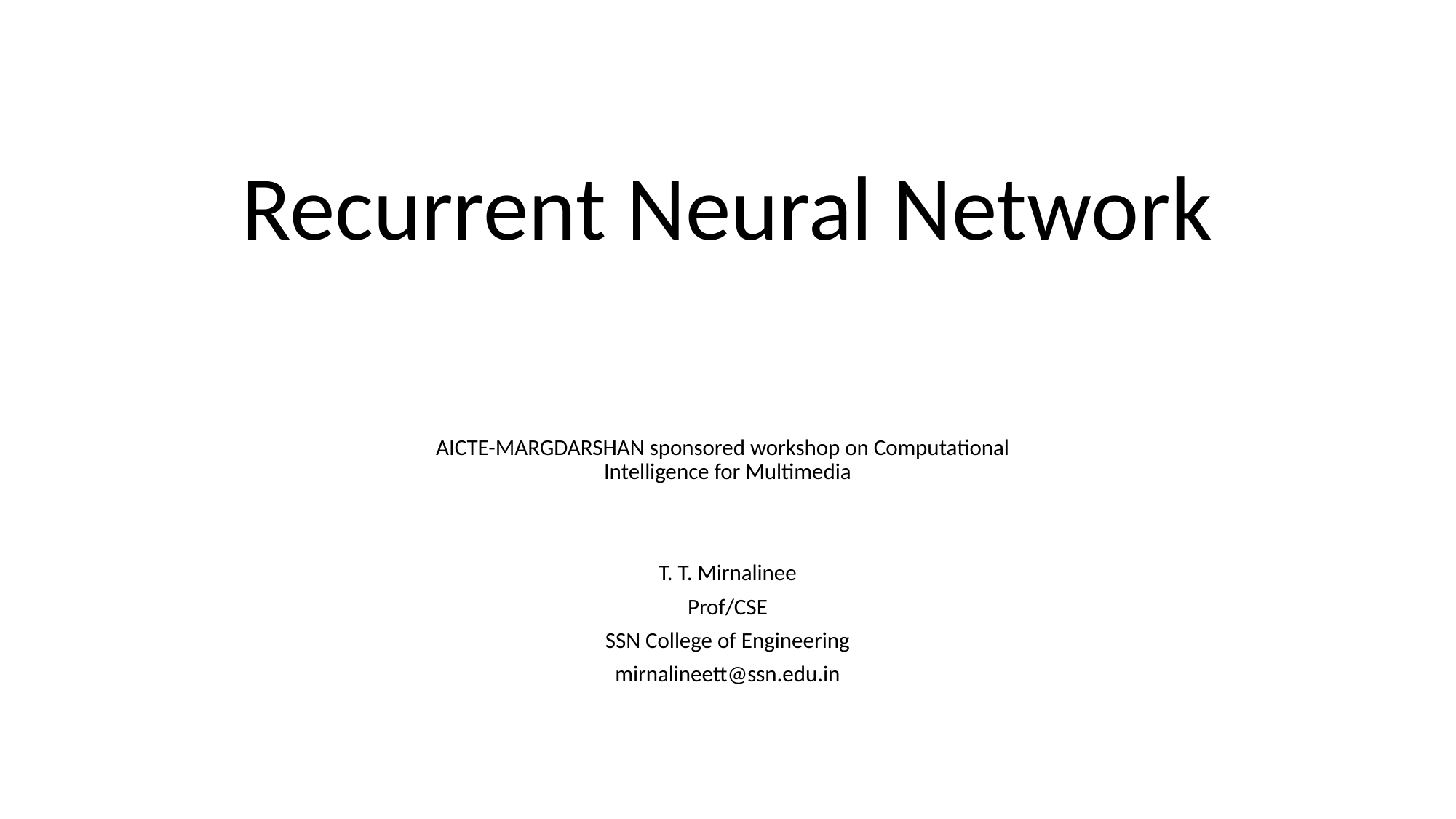

# Recurrent Neural Network
AICTE-MARGDARSHAN sponsored workshop on Computational 
Intelligence for Multimedia

T. T. Mirnalinee
Prof/CSE
SSN College of Engineering
mirnalineett@ssn.edu.in